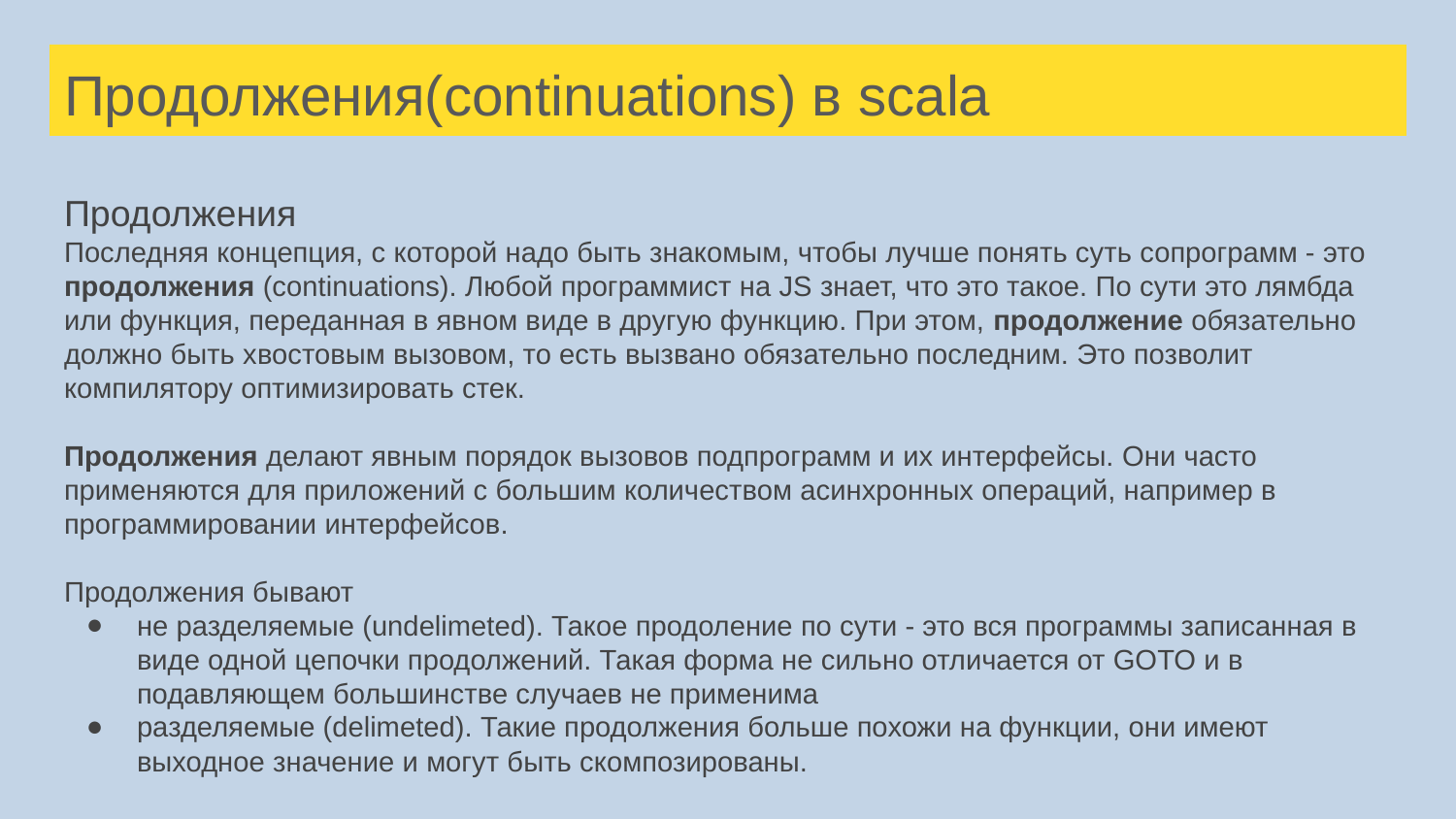

# Продолжения(сontinuations) в scala
Продолжения
Последняя концепция, с которой надо быть знакомым, чтобы лучше понять суть сопрограмм - это продолжения (continuations). Любой программист на JS знает, что это такое. По сути это лямбда или функция, переданная в явном виде в другую функцию. При этом, продолжение обязательно должно быть хвостовым вызовом, то есть вызвано обязательно последним. Это позволит компилятору оптимизировать стек.

Продолжения делают явным порядок вызовов подпрограмм и их интерфейсы. Они часто применяются для приложений с большим количеством асинхронных операций, например в программировании интерфейсов.

Продолжения бывают
не разделяемые (undelimeted). Такое продоление по сути - это вся программы записанная в виде одной цепочки продолжений. Такая форма не сильно отличается от GOTO и в подавляющем большинстве случаев не применима
разделяемые (delimeted). Такие продолжения больше похожи на функции, они имеют выходное значение и могут быть скомпозированы.